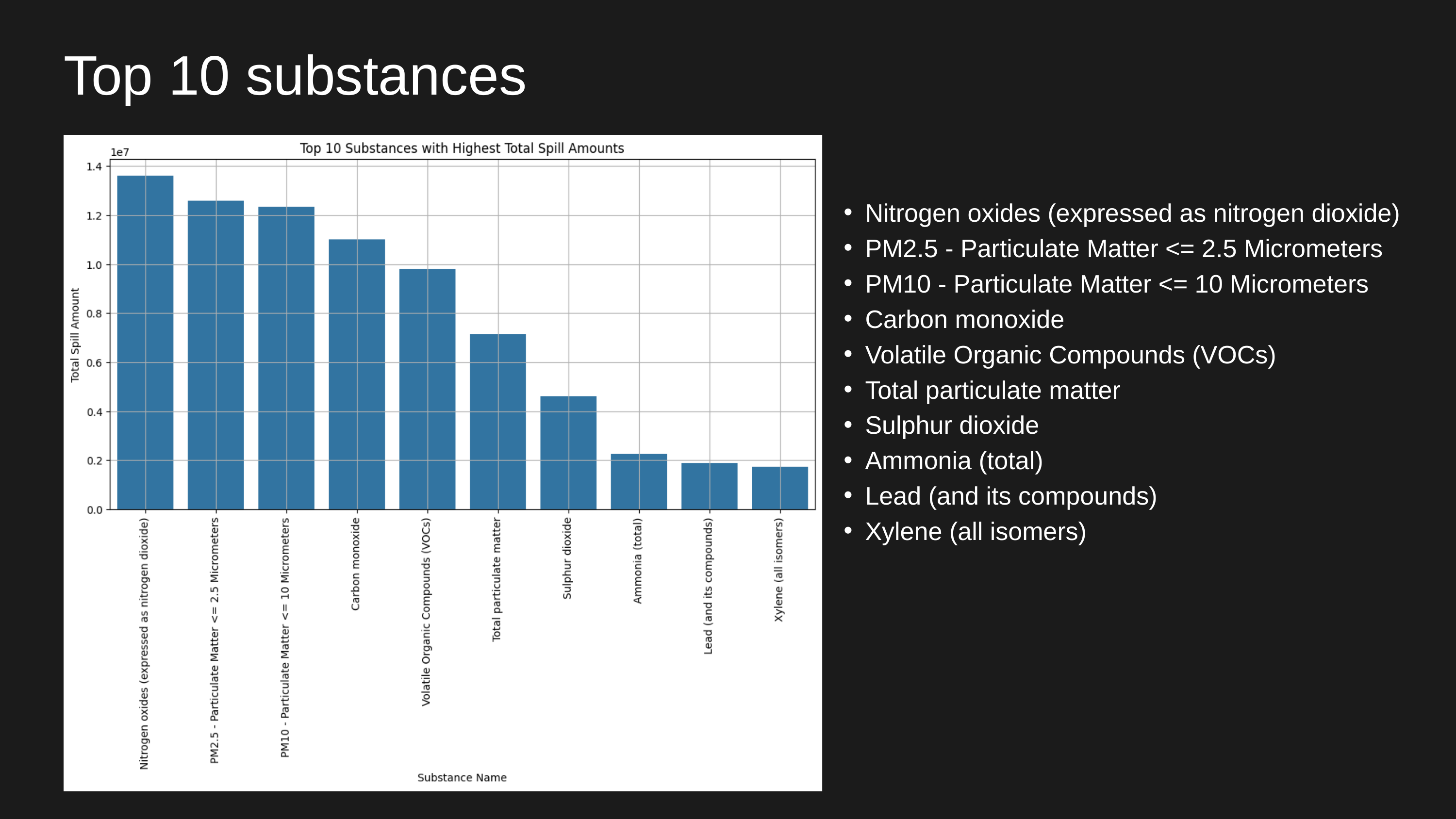

Top 10 substances

Nitrogen oxides (expressed as nitrogen dioxide)
PM2.5 - Particulate Matter <= 2.5 Micrometers
PM10 - Particulate Matter <= 10 Micrometers
Carbon monoxide
Volatile Organic Compounds (VOCs)
Total particulate matter
Sulphur dioxide
Ammonia (total)
Lead (and its compounds)
Xylene (all isomers)